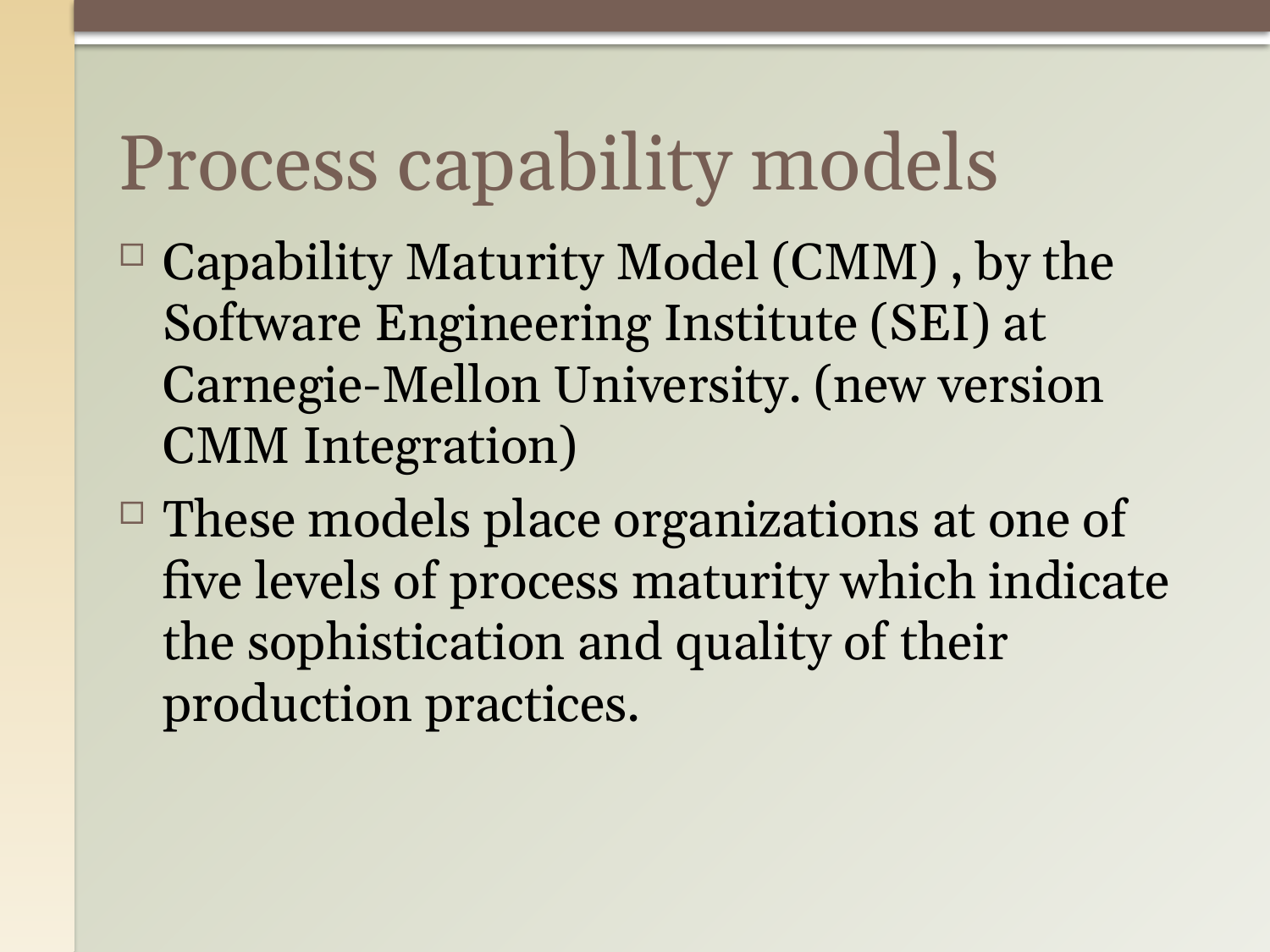

# Process capability models
Capability Maturity Model (CMM) , by the Software Engineering Institute (SEI) at Carnegie-Mellon University. (new version CMM Integration)
These models place organizations at one of five levels of process maturity which indicate the sophistication and quality of their production practices.